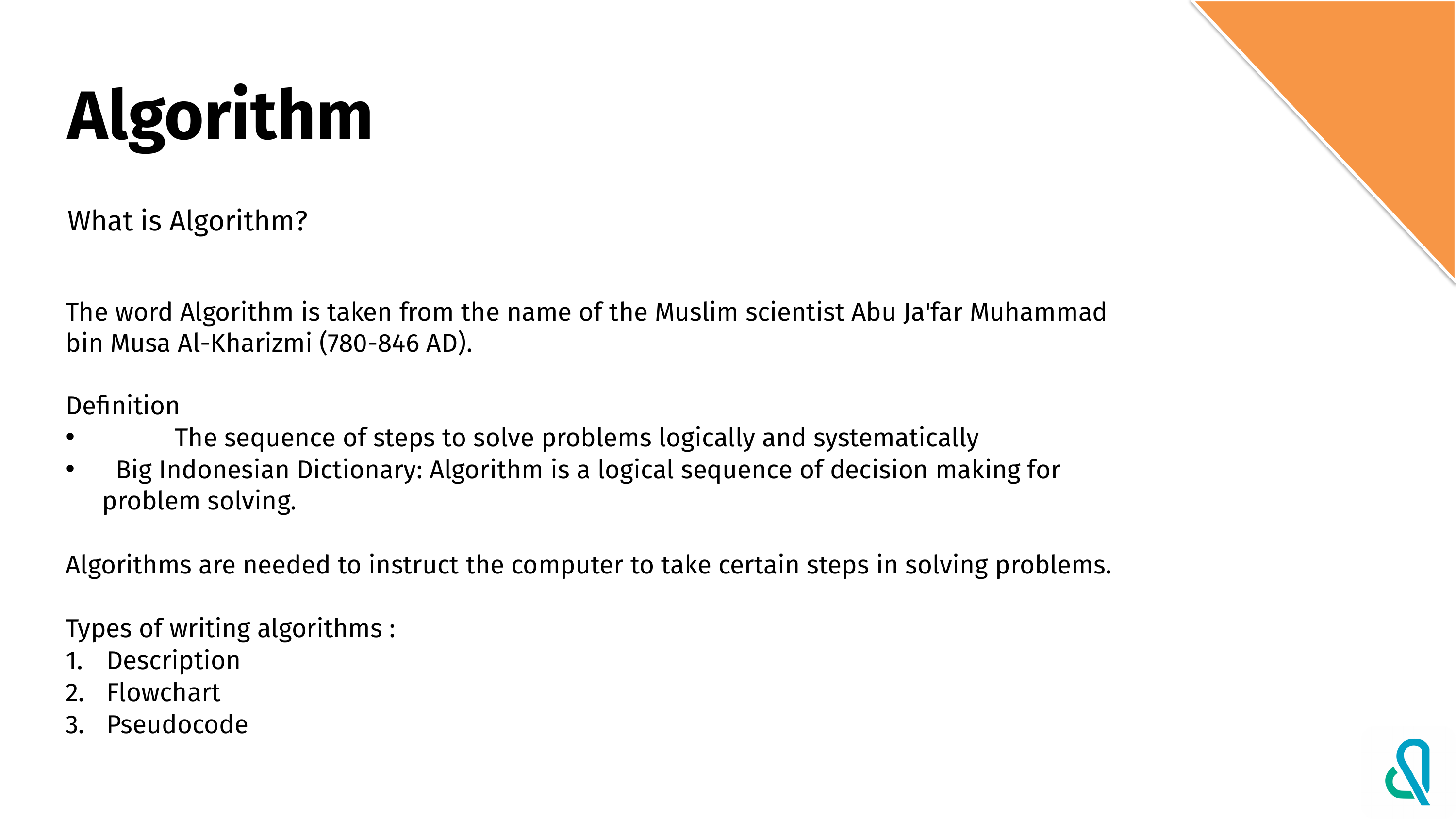

# Algorithm
What is Algorithm?
The word Algorithm is taken from the name of the Muslim scientist Abu Ja'far Muhammad bin Musa Al-Kharizmi (780-846 AD).

Definition
	The sequence of steps to solve problems logically and systematically
  Big Indonesian Dictionary: Algorithm is a logical sequence of decision making for       	problem solving.

Algorithms are needed to instruct the computer to take certain steps in solving problems.

Types of writing algorithms :
Description
Flowchart
Pseudocode